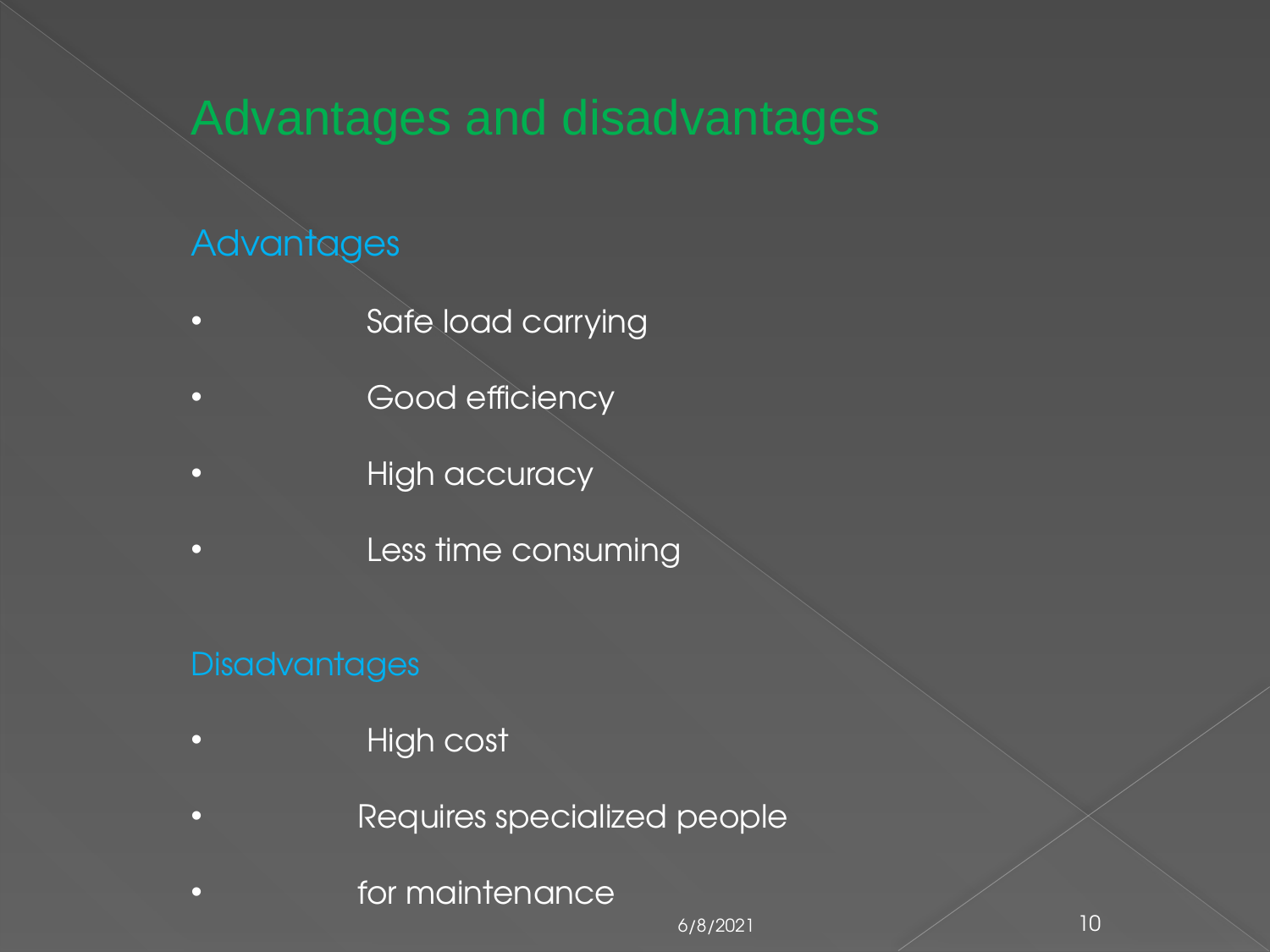

Advantages and disadvantages

Advantages

 	 Safe load carrying

 	 Good efficiency

 	 High accuracy

	 Less time consuming

Disadvantages

	 High cost

 	Requires specialized people
    	for maintenance
6/8/2021
10